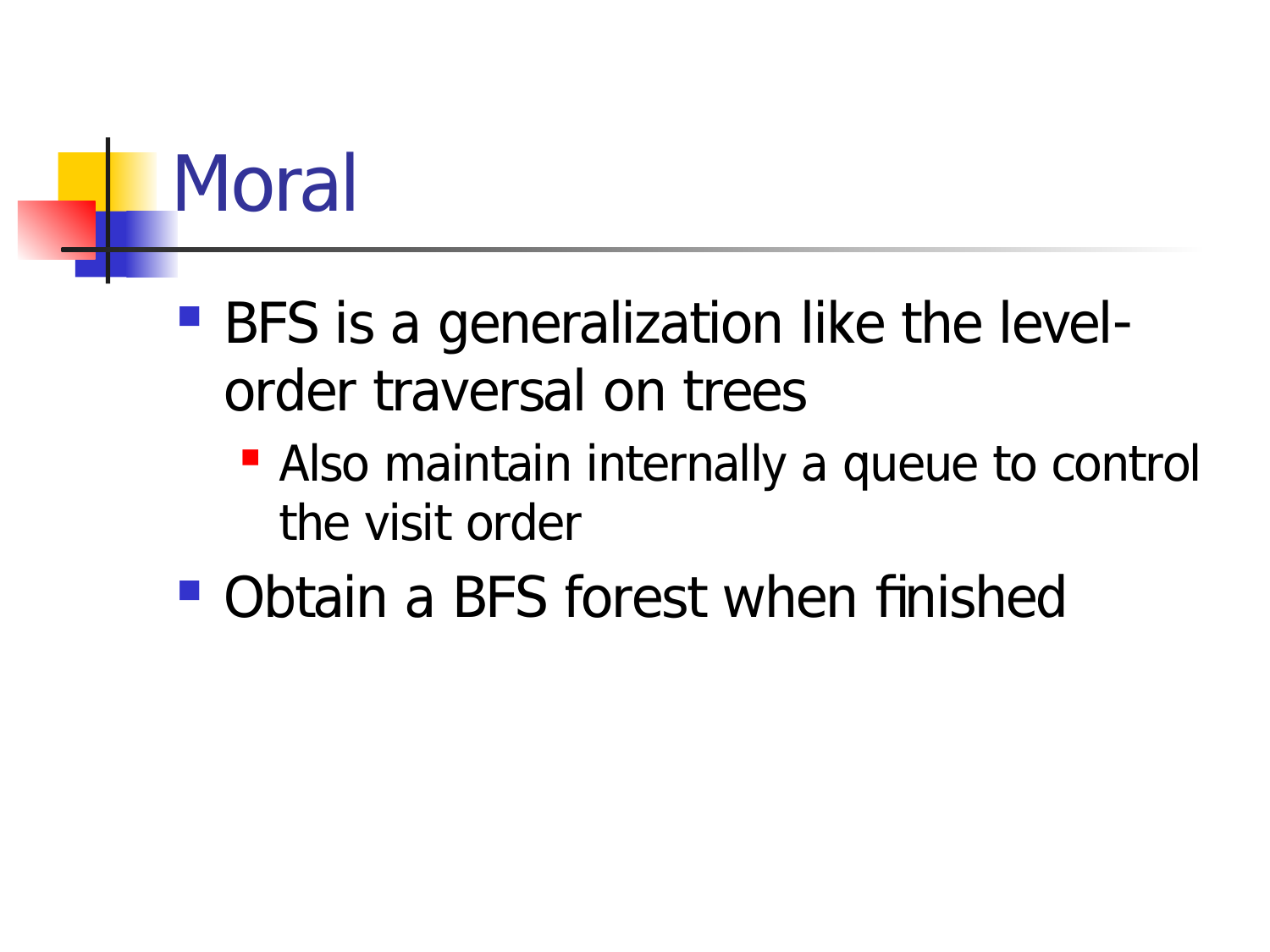

# Moral
BFS is a generalization like the level-order traversal on trees
Also maintain internally a queue to control the visit order
Obtain a BFS forest when finished